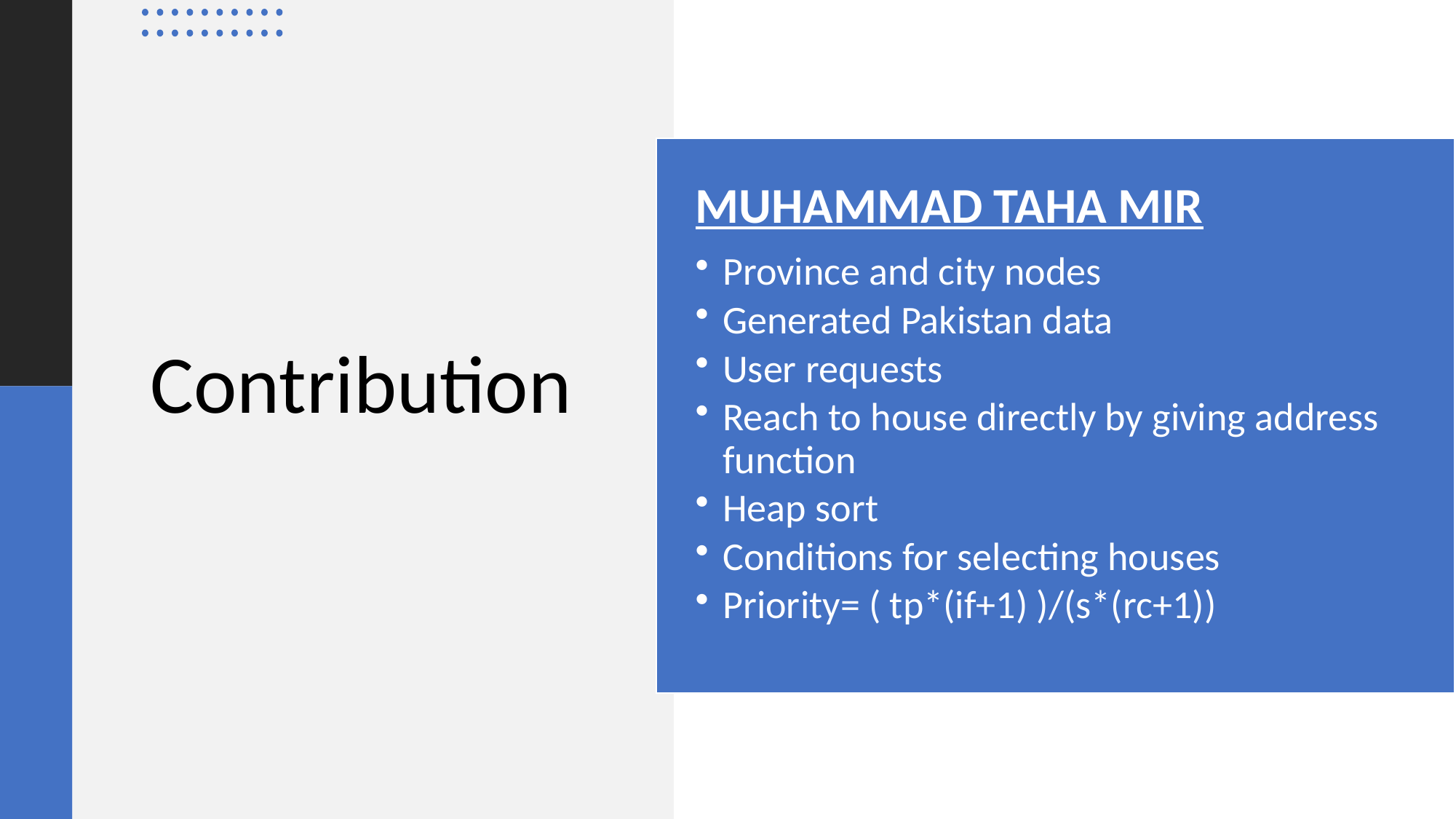

MUHAMMAD TAHA MIR
Province and city nodes
Generated Pakistan data
User requests
Reach to house directly by giving address function
Heap sort
Conditions for selecting houses
Priority= ( tp*(if+1) )/(s*(rc+1))
# Contribution